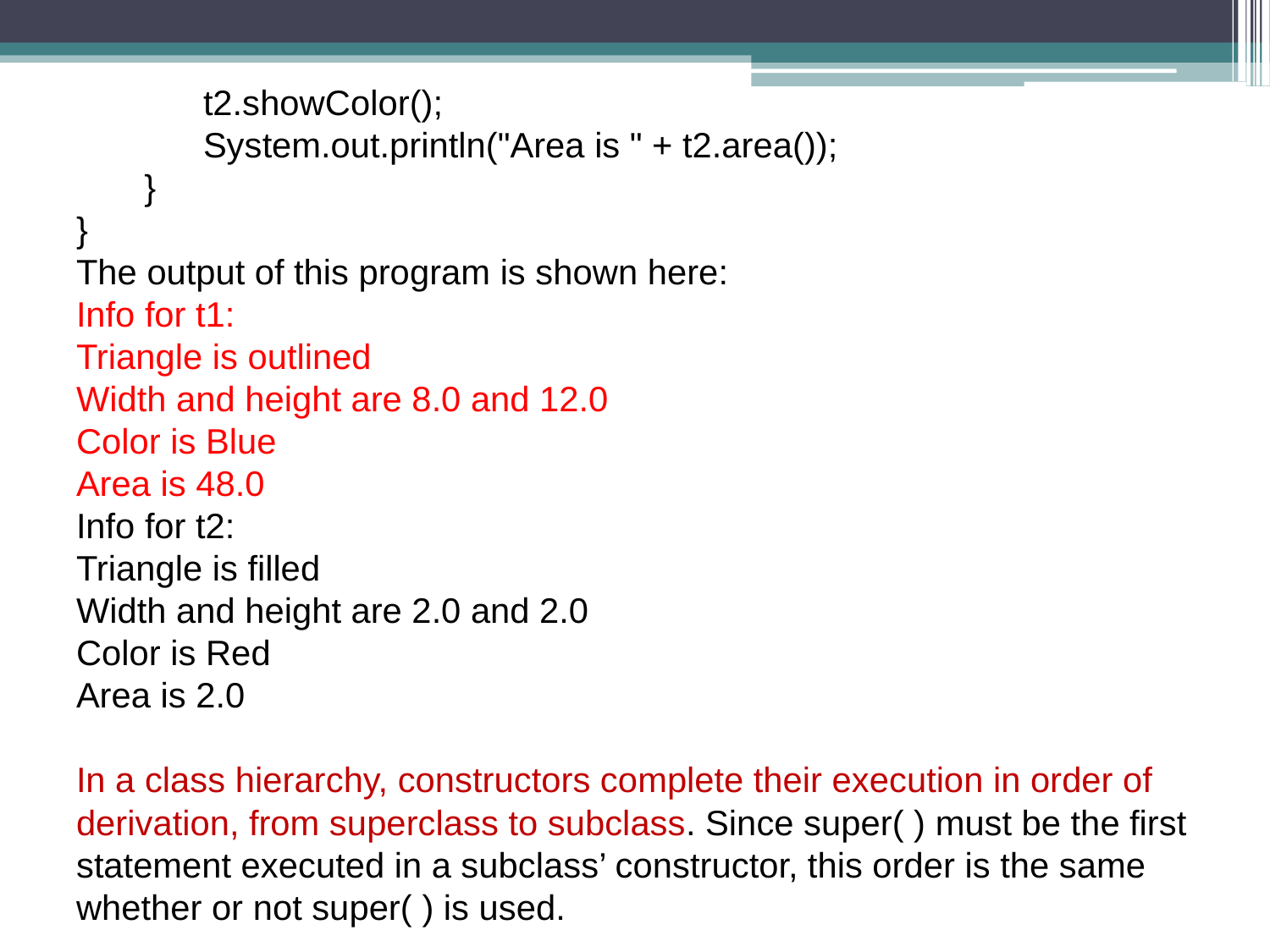

t2.showColor();
	System.out.println("Area is " + t2.area());
       }
}
The output of this program is shown here:
Info for t1:
Triangle is outlined
Width and height are 8.0 and 12.0
Color is Blue
Area is 48.0
Info for t2:
Triangle is filled
Width and height are 2.0 and 2.0
Color is Red
Area is 2.0

In a class hierarchy, constructors complete their execution in order of derivation, from superclass to subclass. Since super( ) must be the first statement executed in a subclass’ constructor, this order is the same whether or not super( ) is used.